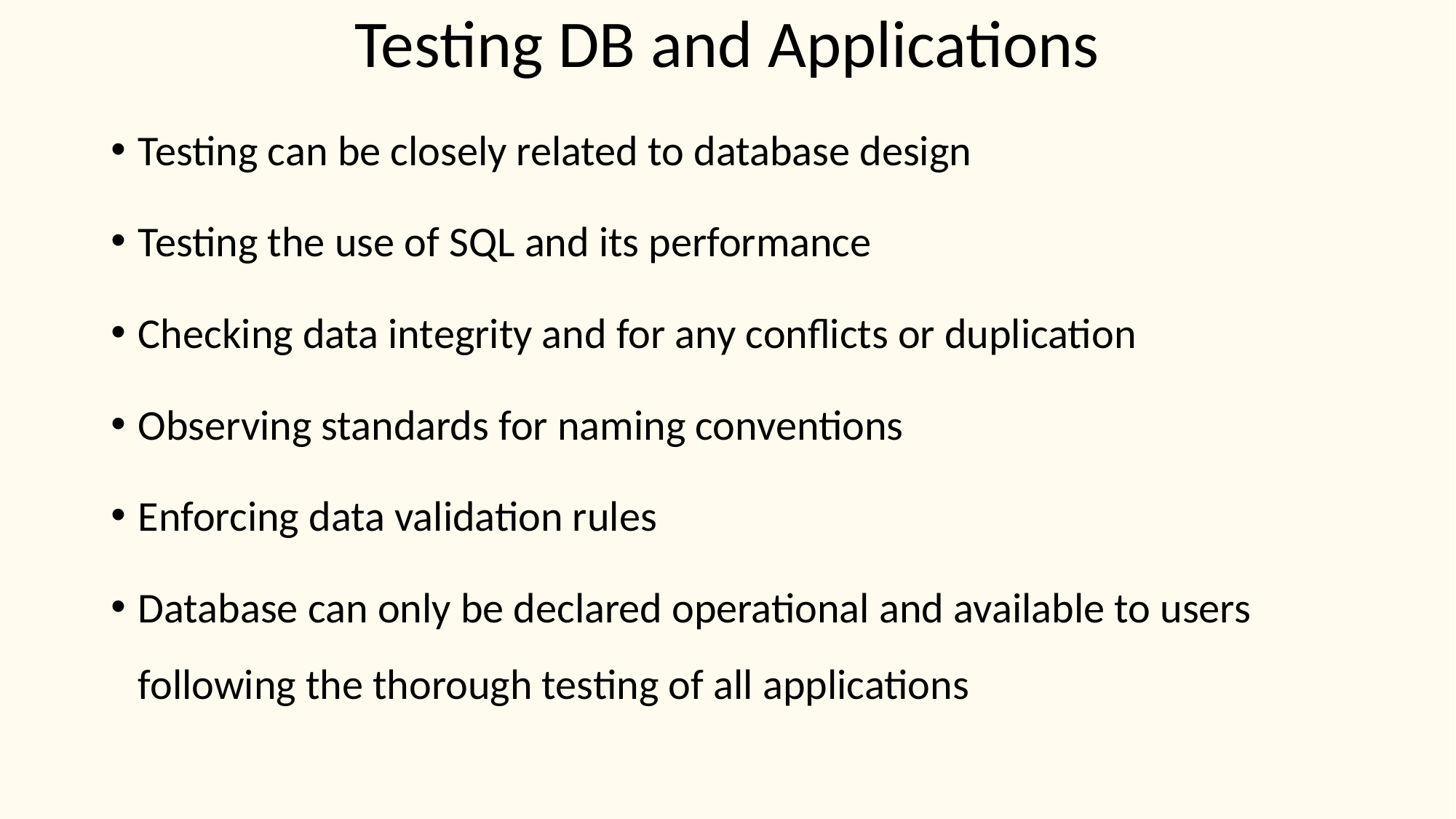

# Testing DB and Applications
Testing can be closely related to database design
Testing the use of SQL and its performance
Checking data integrity and for any conflicts or duplication
Observing standards for naming conventions
Enforcing data validation rules
Database can only be declared operational and available to users following the thorough testing of all applications